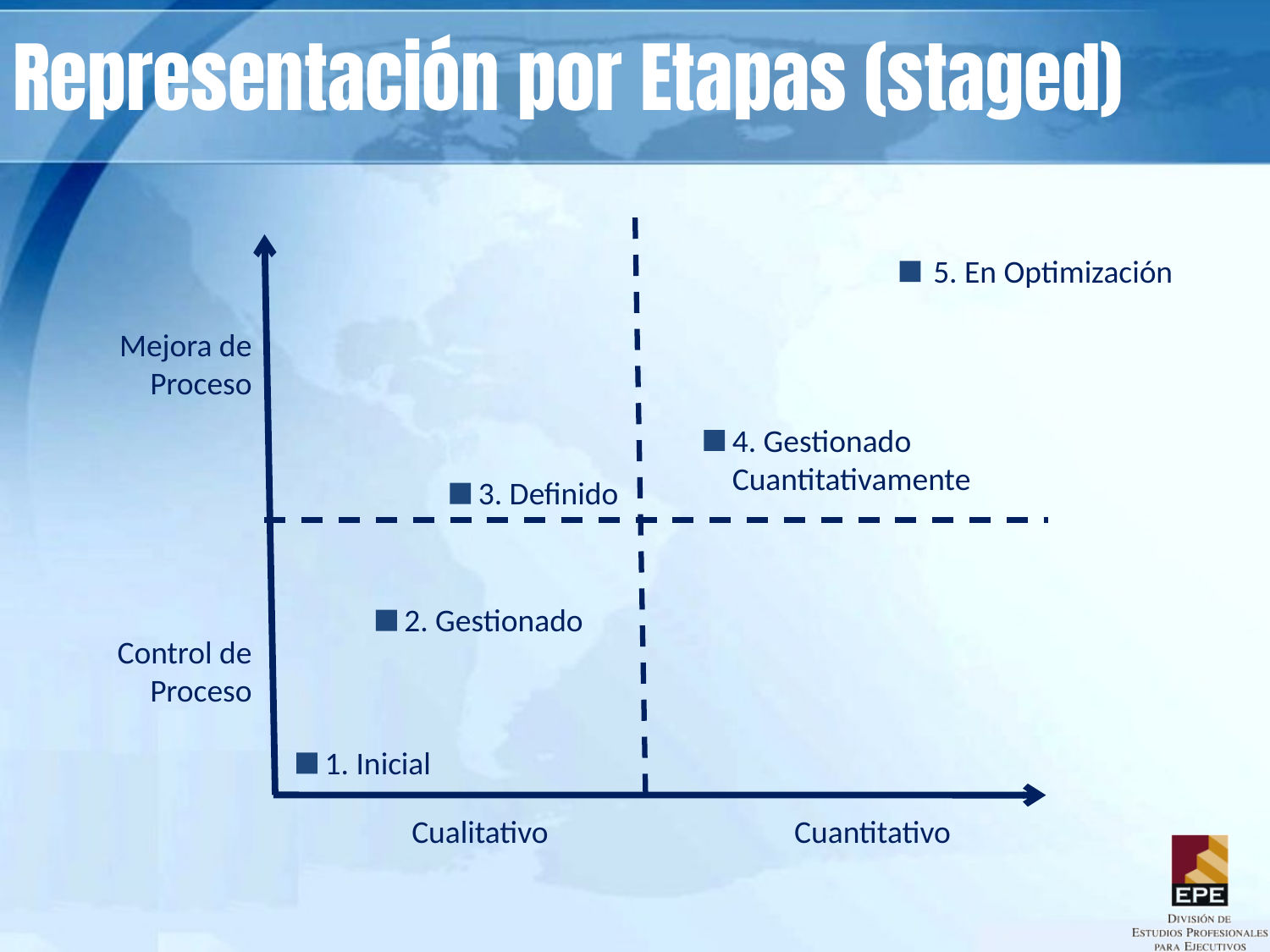

# Representación por Etapas (staged)
5. En Optimización

Mejora de
Proceso
4. Gestionado
Cuantitativamente

3. Definido

2. Gestionado

Control de
Proceso
1. Inicial

Cualitativo
Cuantitativo